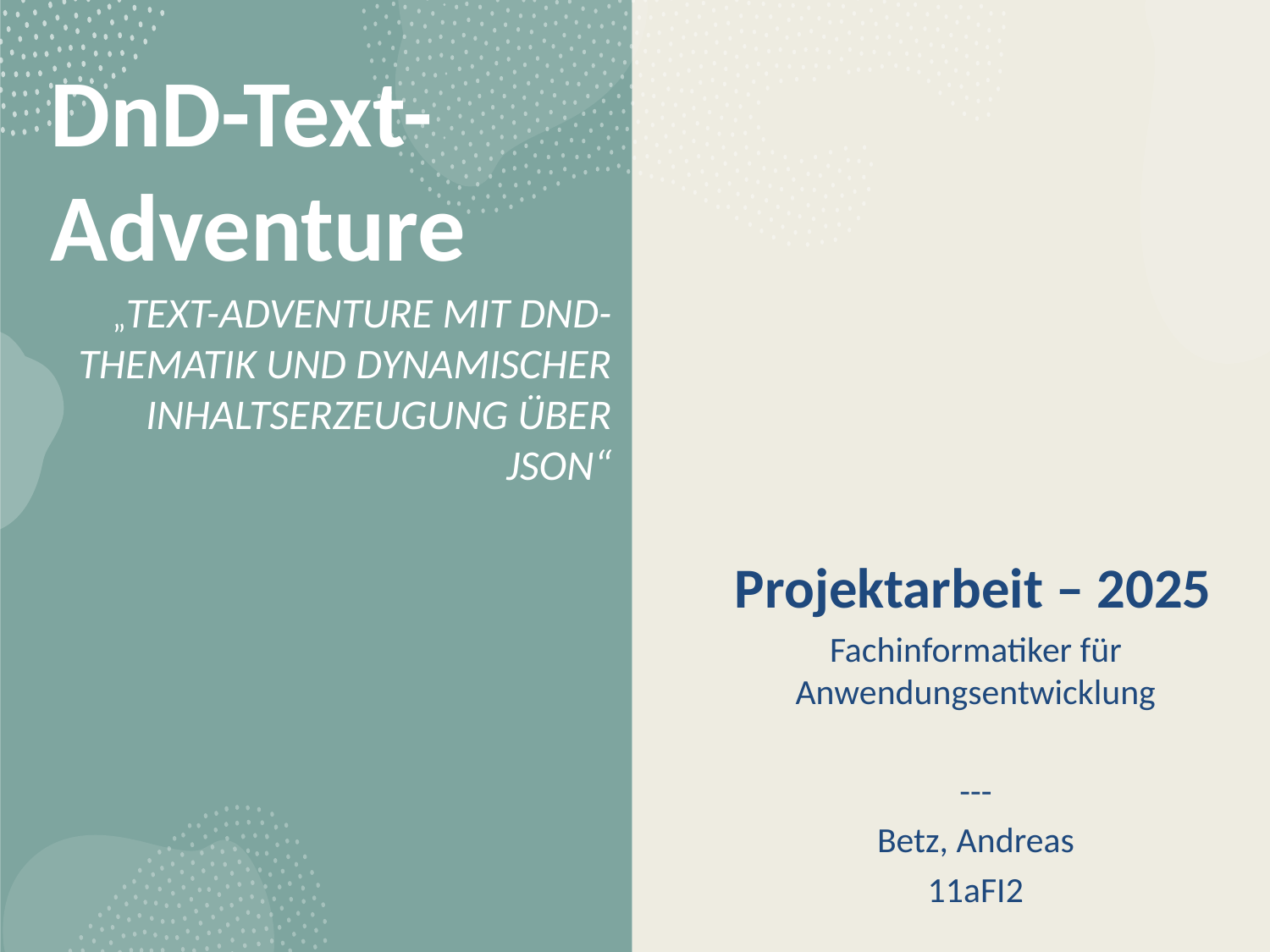

# DnD-Text-Adventure
„TEXT-ADVENTURE MIT DND-THEMATIK UND DYNAMISCHER INHALTSERZEUGUNG ÜBER JSON“
Projektarbeit – 2025
Fachinformatiker für Anwendungsentwicklung

---
Betz, Andreas
11aFI2